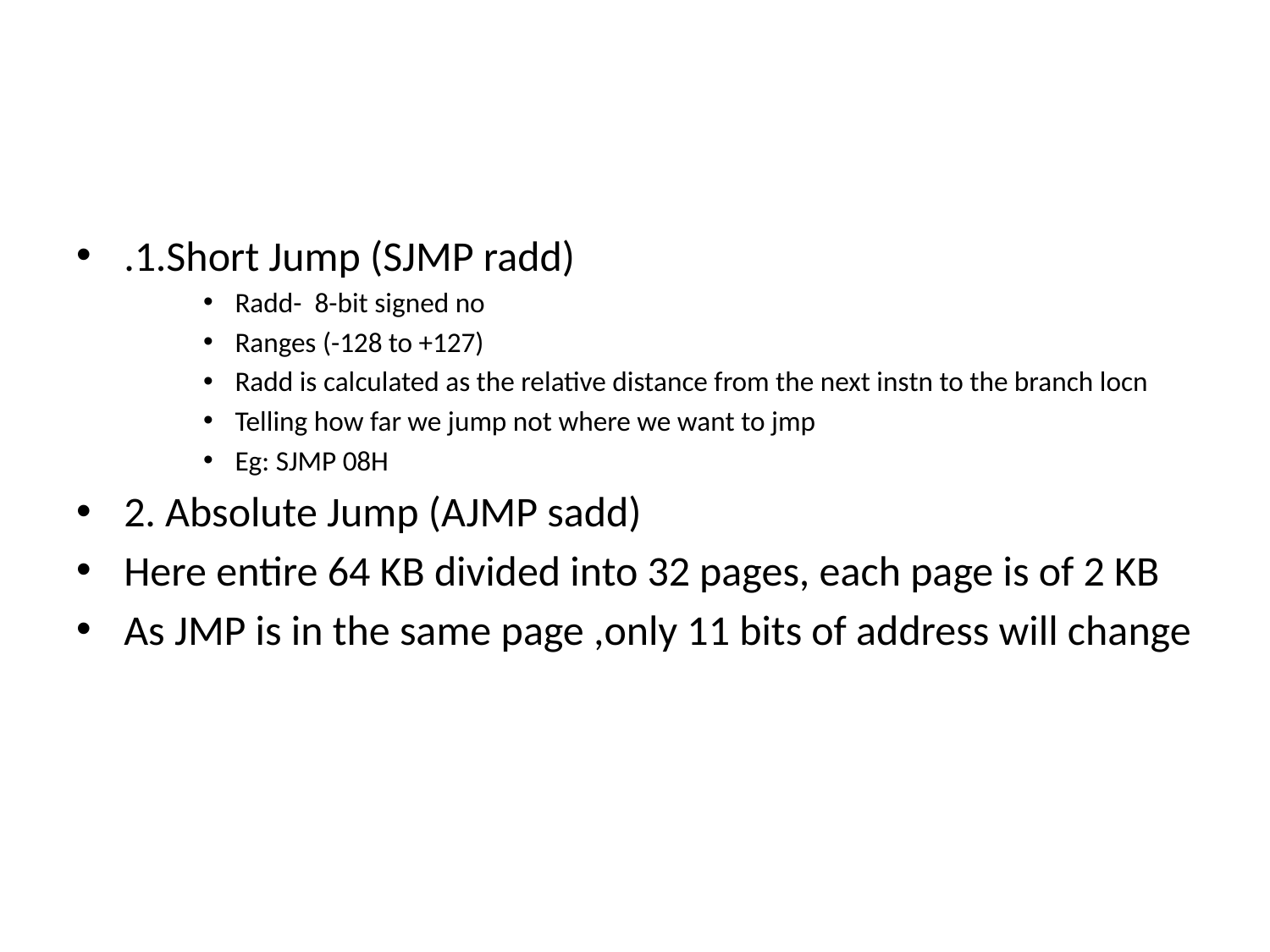

#
.1.Short Jump (SJMP radd)
Radd-  8-bit signed no
Ranges (-128 to +127)
Radd is calculated as the relative distance from the next instn to the branch locn
Telling how far we jump not where we want to jmp
Eg: SJMP 08H
2. Absolute Jump (AJMP sadd)
Here entire 64 KB divided into 32 pages, each page is of 2 KB
As JMP is in the same page ,only 11 bits of address will change